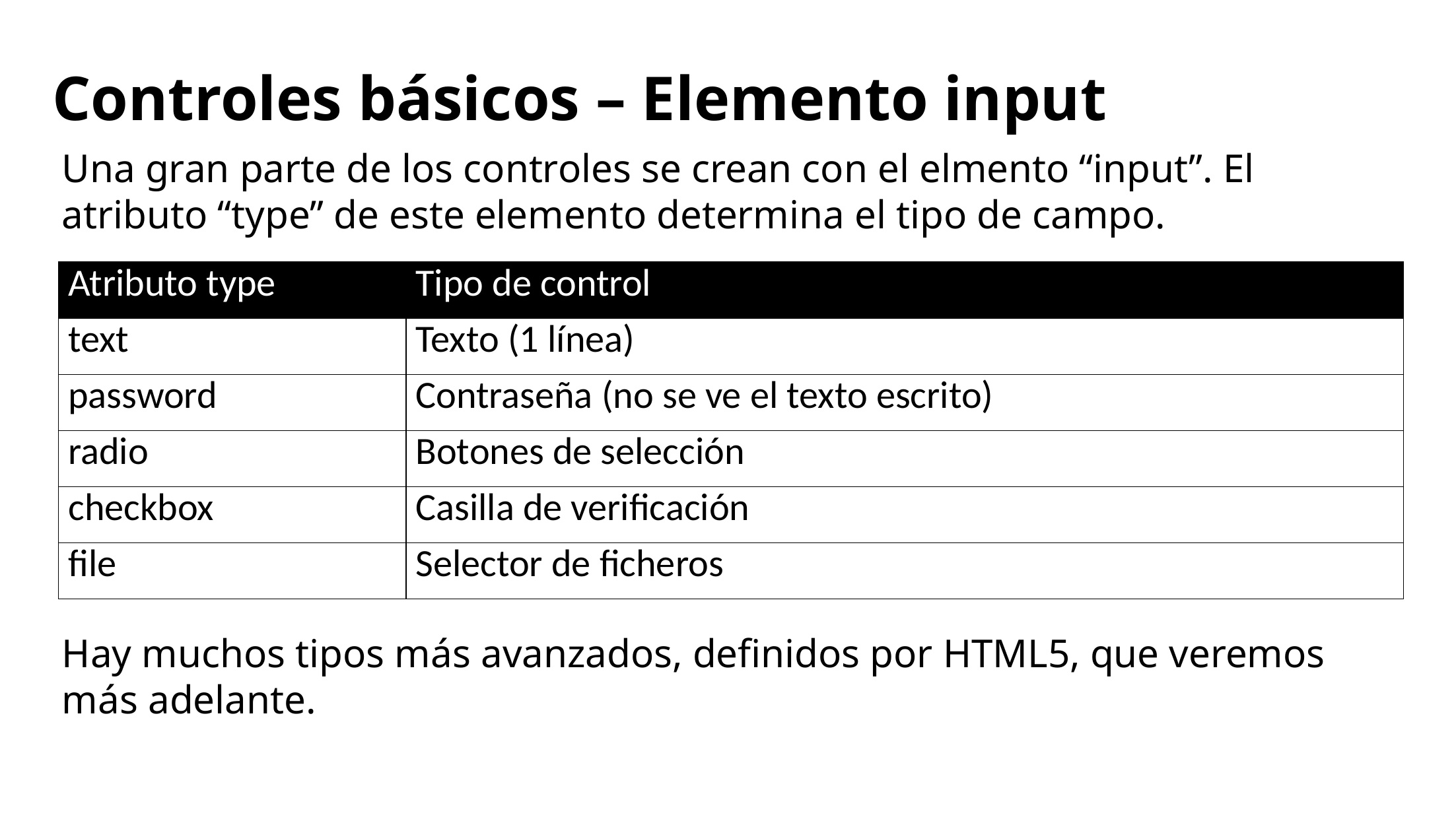

# Controles básicos – Elemento input
Una gran parte de los controles se crean con el elmento “input”. El atributo “type” de este elemento determina el tipo de campo.

Hay muchos tipos más avanzados, definidos por HTML5, que veremos más adelante.
| Atributo type | Tipo de control |
| --- | --- |
| text | Texto (1 línea) |
| password | Contraseña (no se ve el texto escrito) |
| radio | Botones de selección |
| checkbox | Casilla de verificación |
| file | Selector de ficheros |